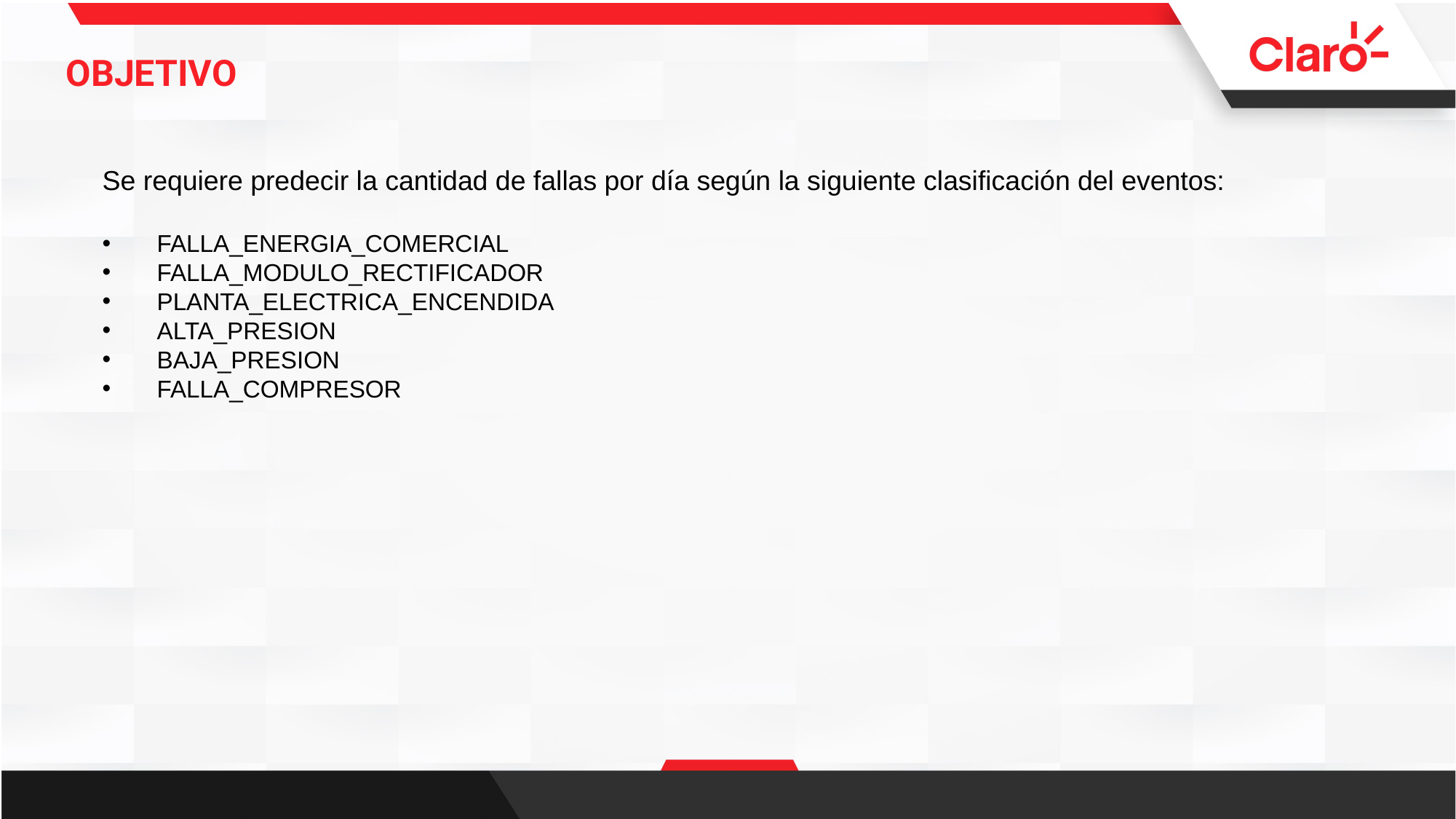

OBJETIVO
Se requiere predecir la cantidad de fallas por día según la siguiente clasificación del eventos:

FALLA_ENERGIA_COMERCIAL
FALLA_MODULO_RECTIFICADOR
PLANTA_ELECTRICA_ENCENDIDA
ALTA_PRESION
BAJA_PRESION
FALLA_COMPRESOR